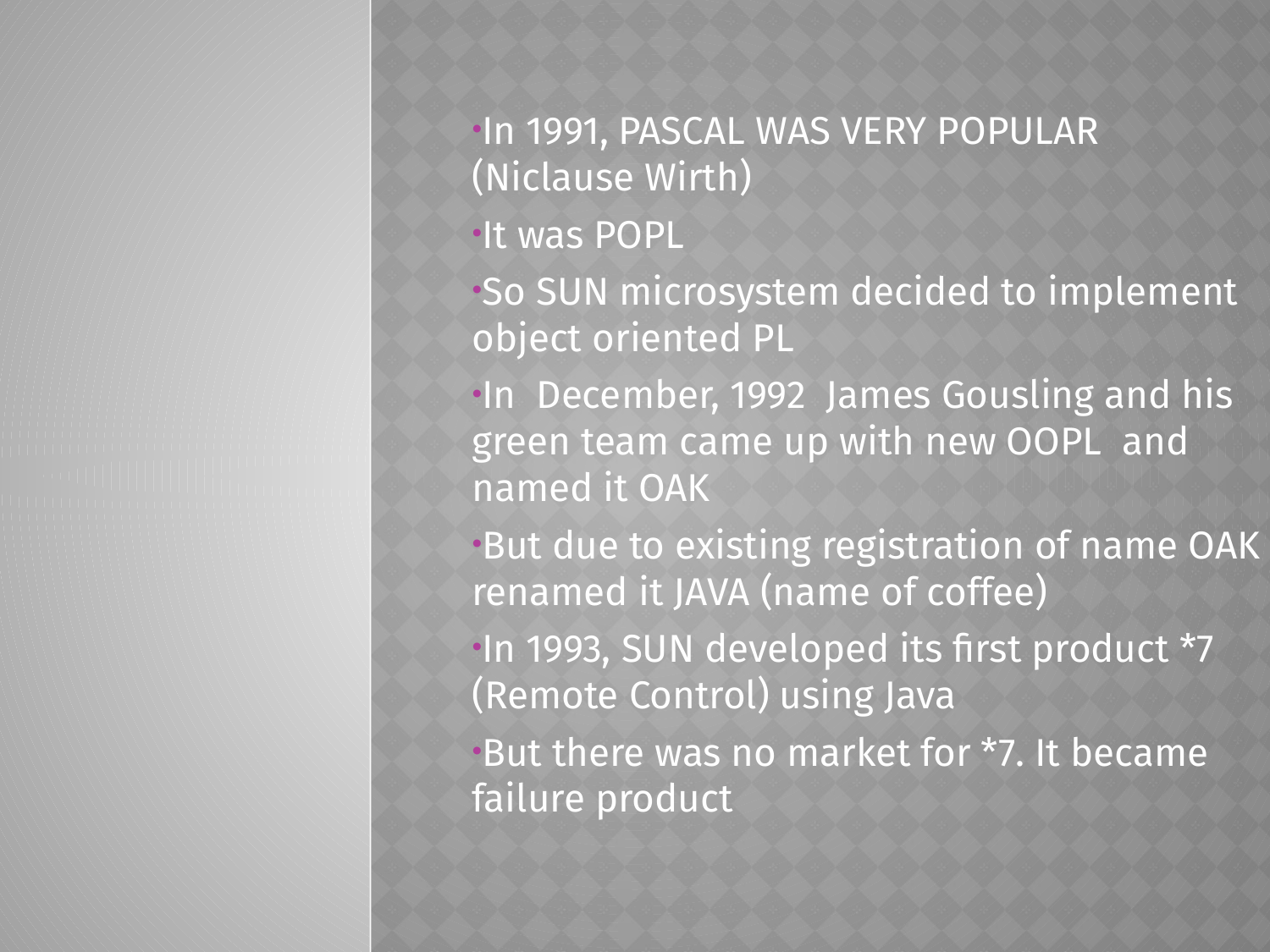

#
In 1991, PASCAL WAS VERY POPULAR (Niclause Wirth)
It was POPL
So SUN microsystem decided to implement object oriented PL
In  December, 1992  James Gousling and his green team came up with new OOPL  and named it OAK
But due to existing registration of name OAK renamed it JAVA (name of coffee)
In 1993, SUN developed its first product *7 (Remote Control) using Java
But there was no market for *7. It became failure product